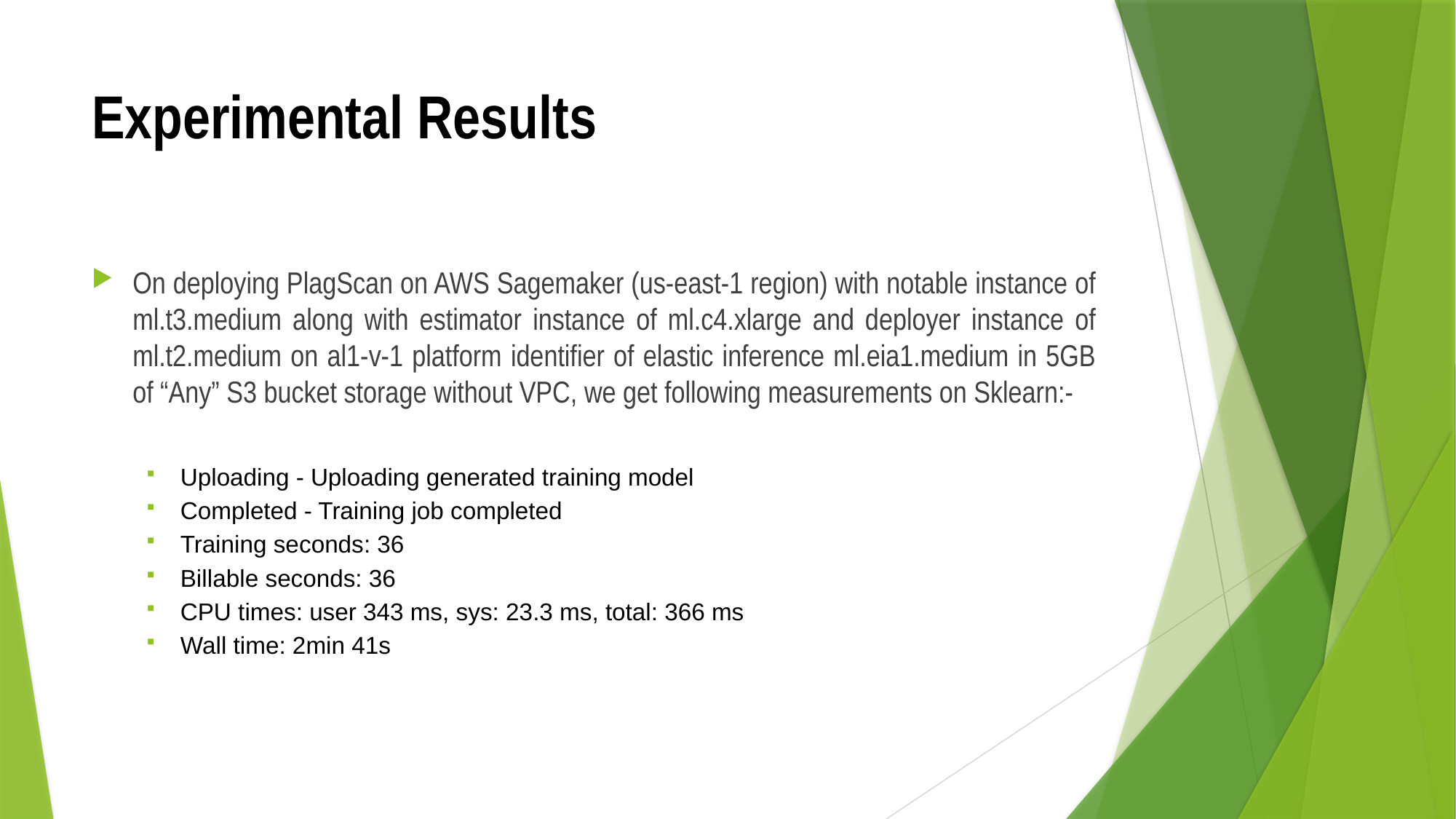

# Experimental Results
On deploying PlagScan on AWS Sagemaker (us-east-1 region) with notable instance of ml.t3.medium along with estimator instance of ml.c4.xlarge and deployer instance of ml.t2.medium on al1-v-1 platform identifier of elastic inference ml.eia1.medium in 5GB of “Any” S3 bucket storage without VPC, we get following measurements on Sklearn:-

Uploading - Uploading generated training model
Completed - Training job completed
Training seconds: 36
Billable seconds: 36
CPU times: user 343 ms, sys: 23.3 ms, total: 366 ms
Wall time: 2min 41s